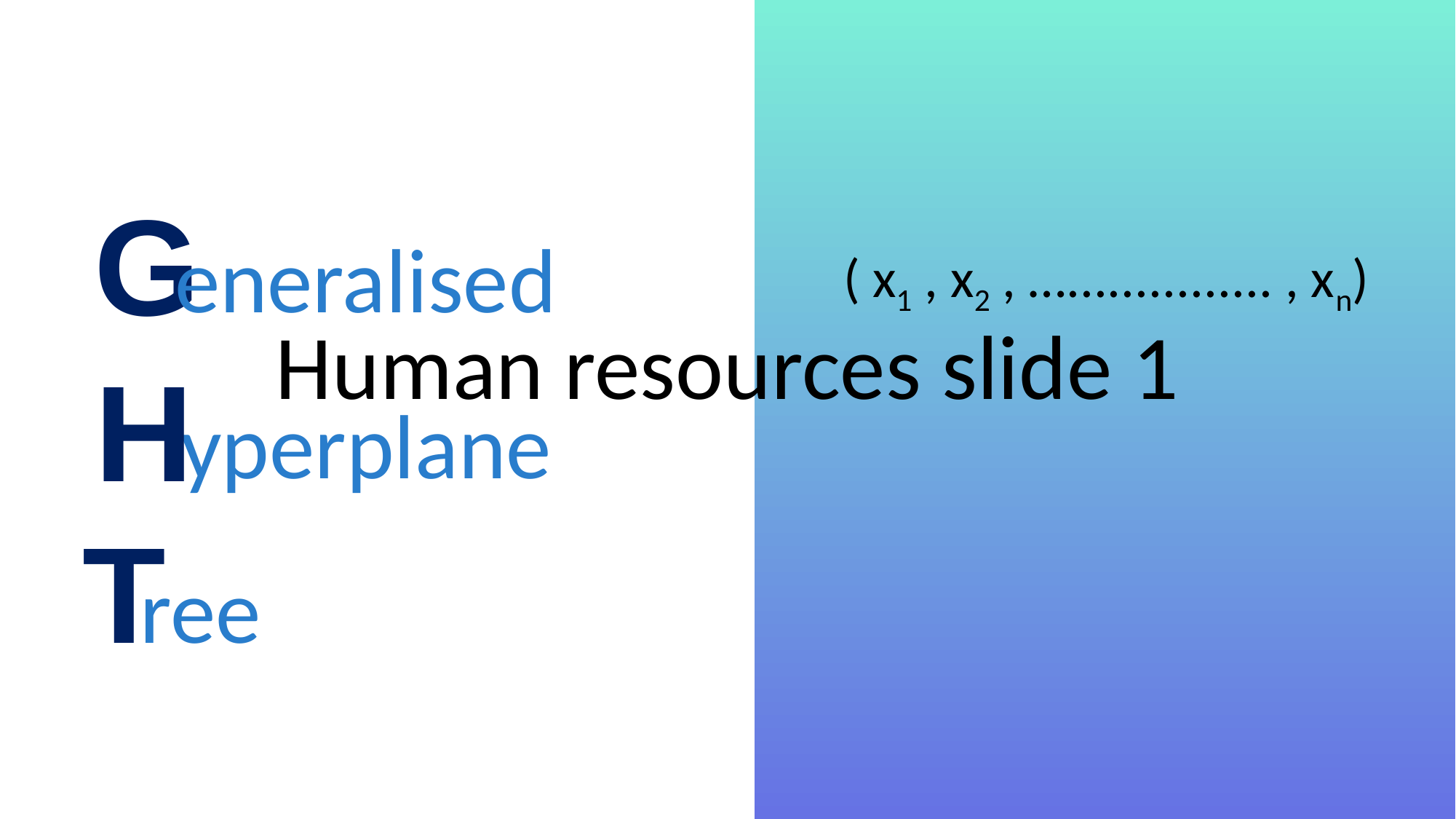

# Human resources slide 1
G
eneralised
( x1 , x2 , …............... , xn)
H
yperplane
T
ree